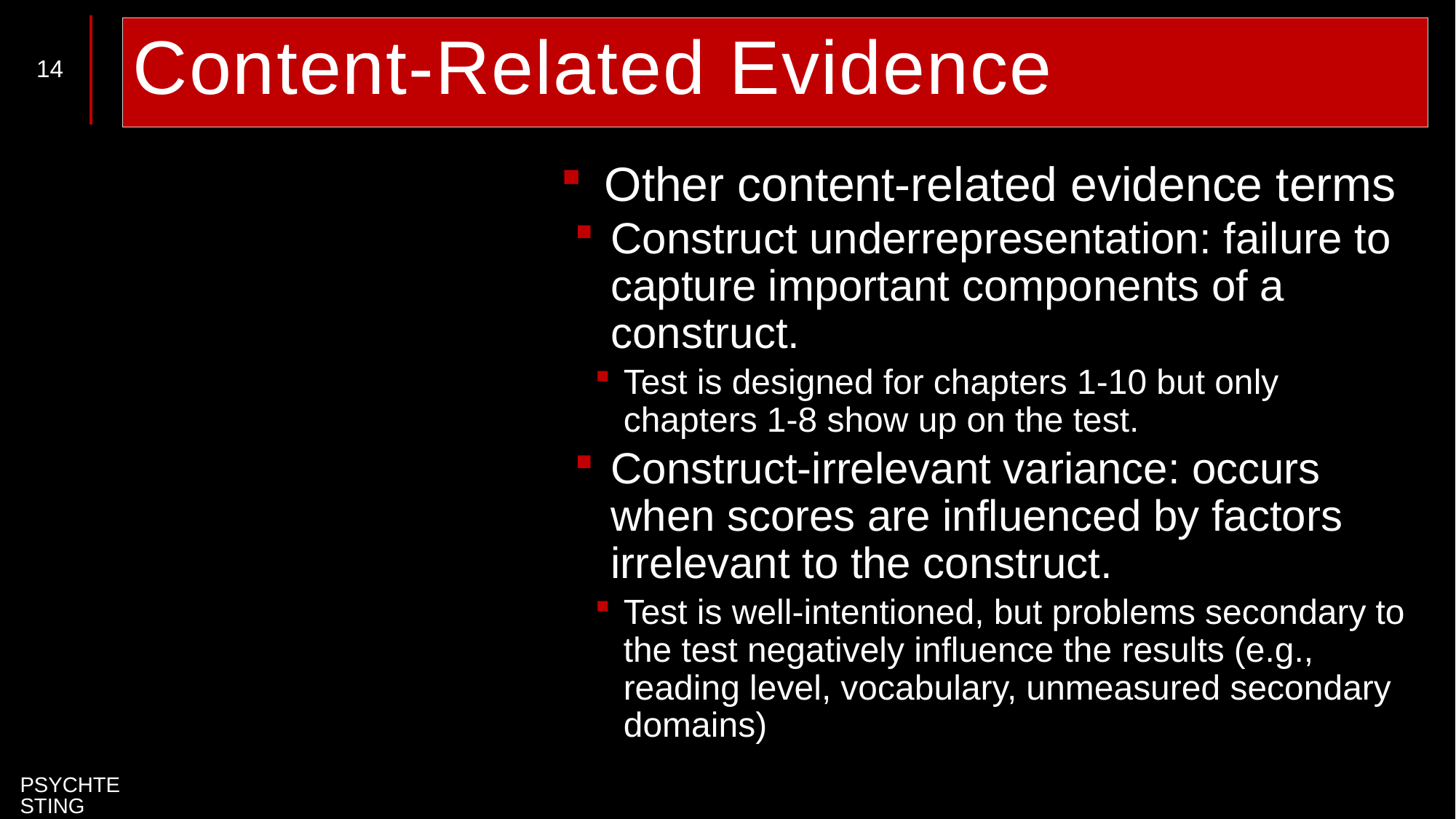

# Content-Related Evidence
14
Other content-related evidence terms
Construct underrepresentation: failure to capture important components of a construct.
Test is designed for chapters 1-10 but only chapters 1-8 show up on the test.
Construct-irrelevant variance: occurs when scores are influenced by factors irrelevant to the construct.
Test is well-intentioned, but problems secondary to the test negatively influence the results (e.g., reading level, vocabulary, unmeasured secondary domains)

PsychTesting